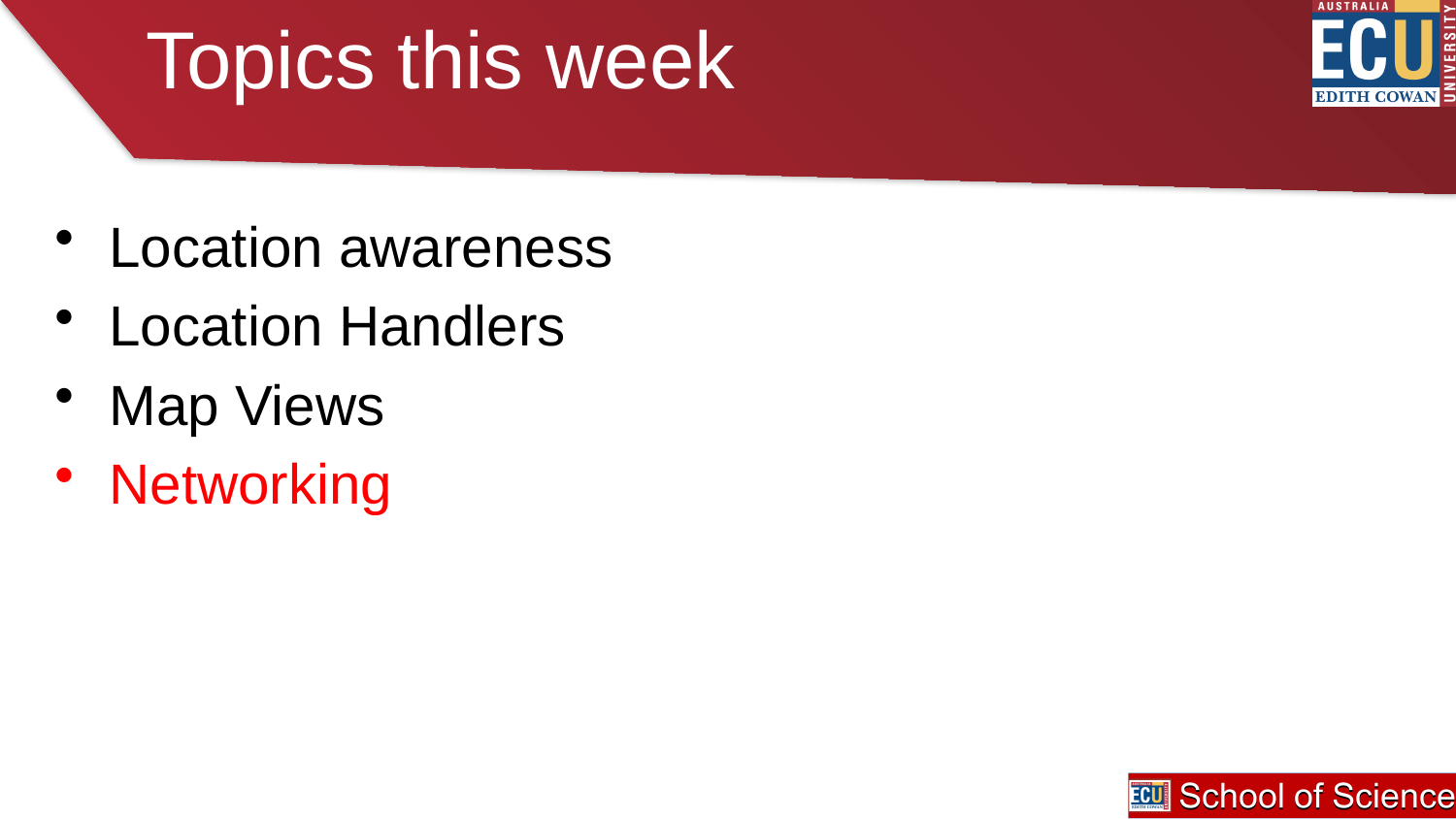

# Topics this week
Location awareness
Location Handlers
Map Views
Networking